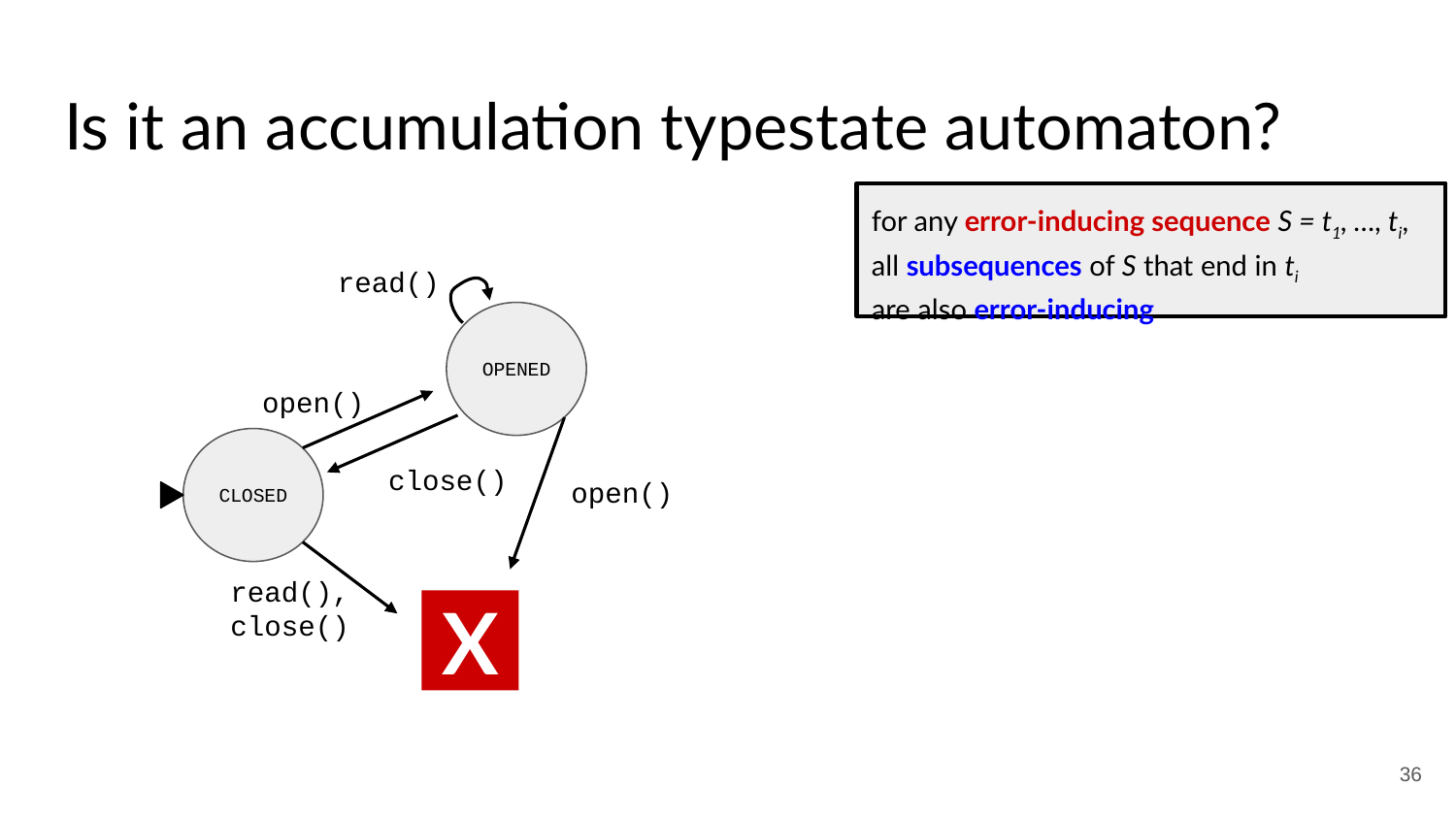

# Is it an accumulation typestate automaton?
for any error-inducing sequence S = t1, …, ti,
all subsequences of S that end in ti
are also error-inducing
read()

OPENED
open()
CLOSED
close()
open()

read(), close()
X
36